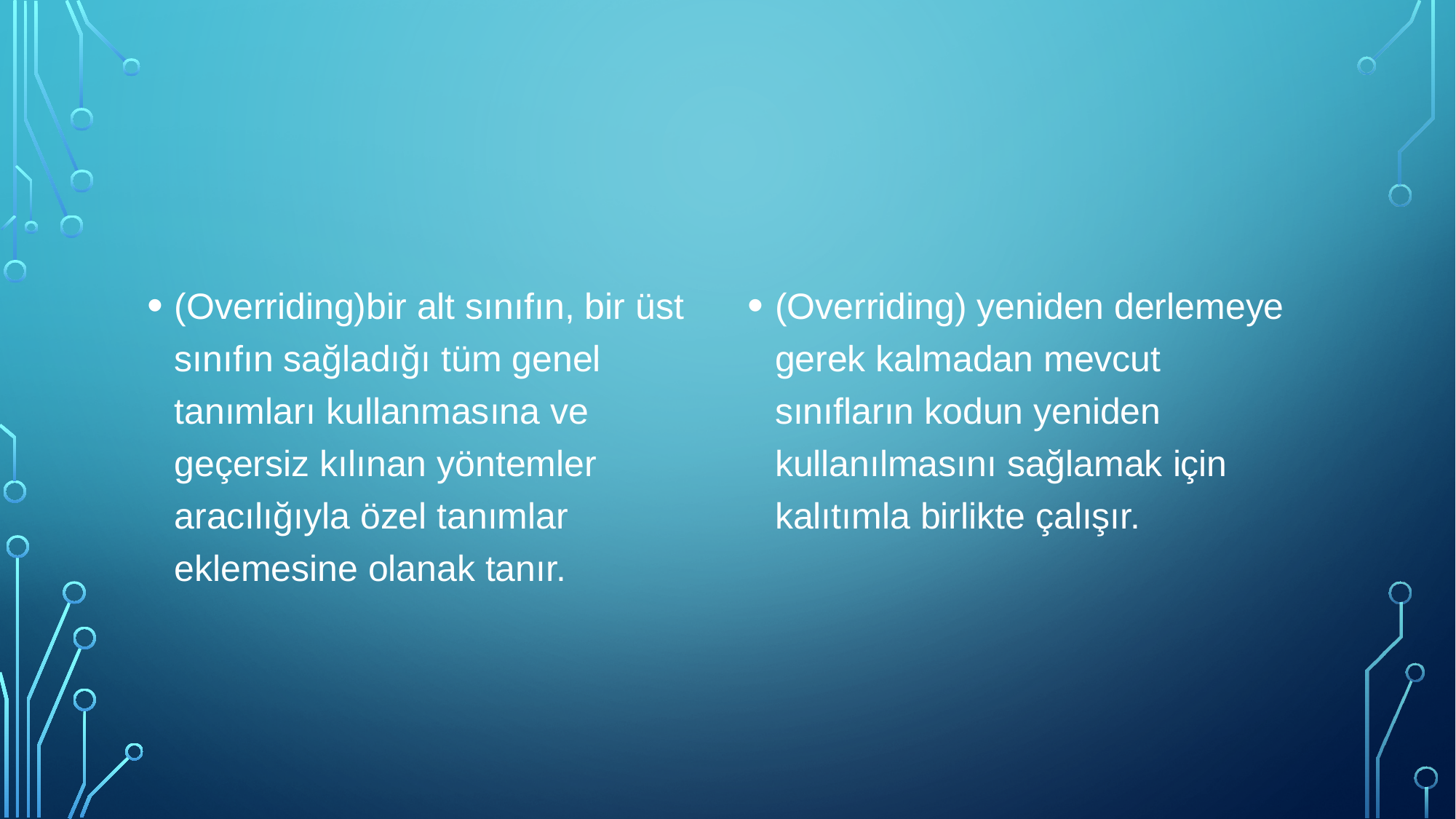

#
(Overriding)bir alt sınıfın, bir üst sınıfın sağladığı tüm genel tanımları kullanmasına ve geçersiz kılınan yöntemler aracılığıyla özel tanımlar eklemesine olanak tanır.
(Overriding) yeniden derlemeye gerek kalmadan mevcut sınıfların kodun yeniden kullanılmasını sağlamak için kalıtımla birlikte çalışır.